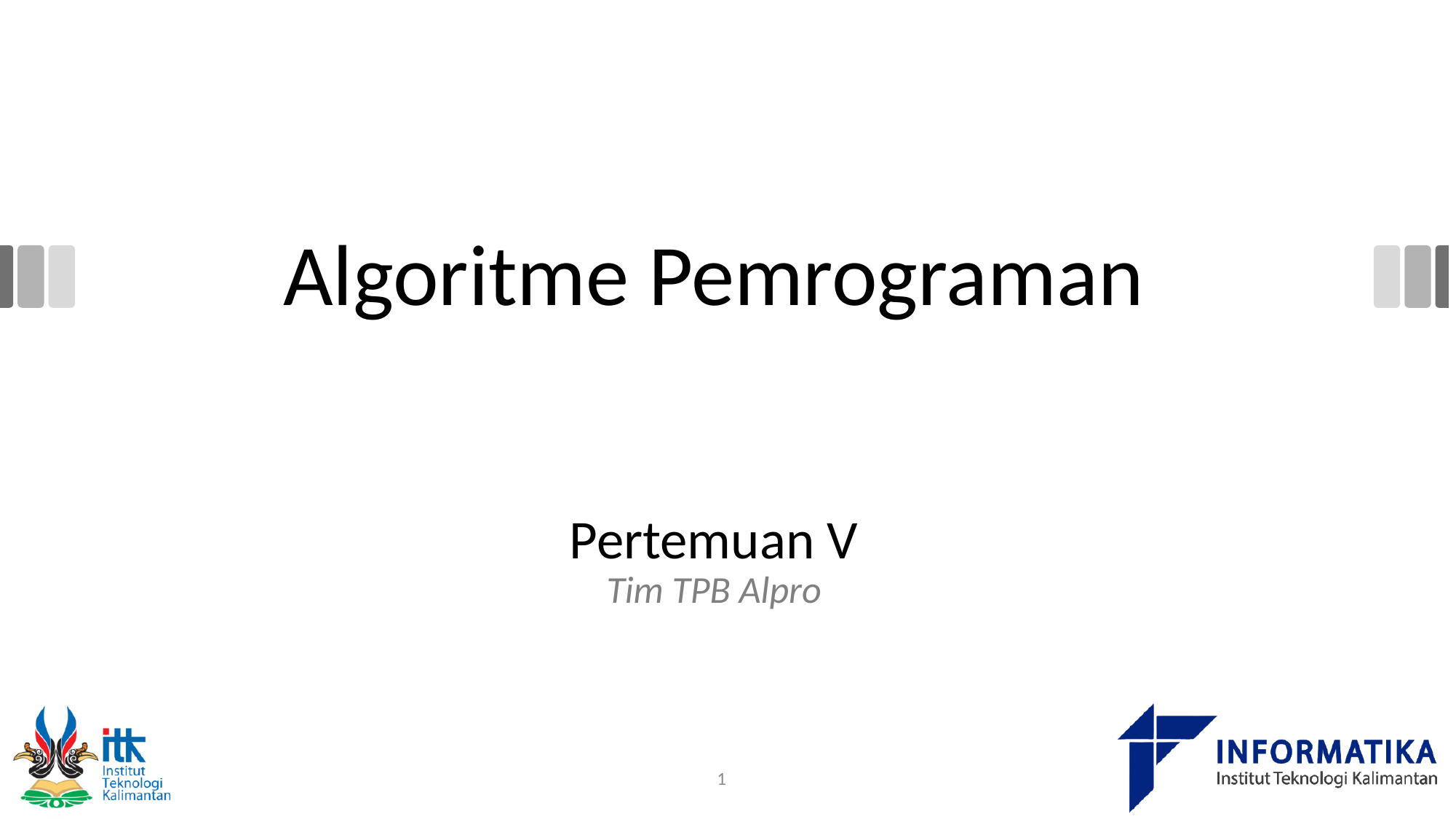

# Algoritme Pemrograman
Pertemuan V
Tim TPB Alpro
1